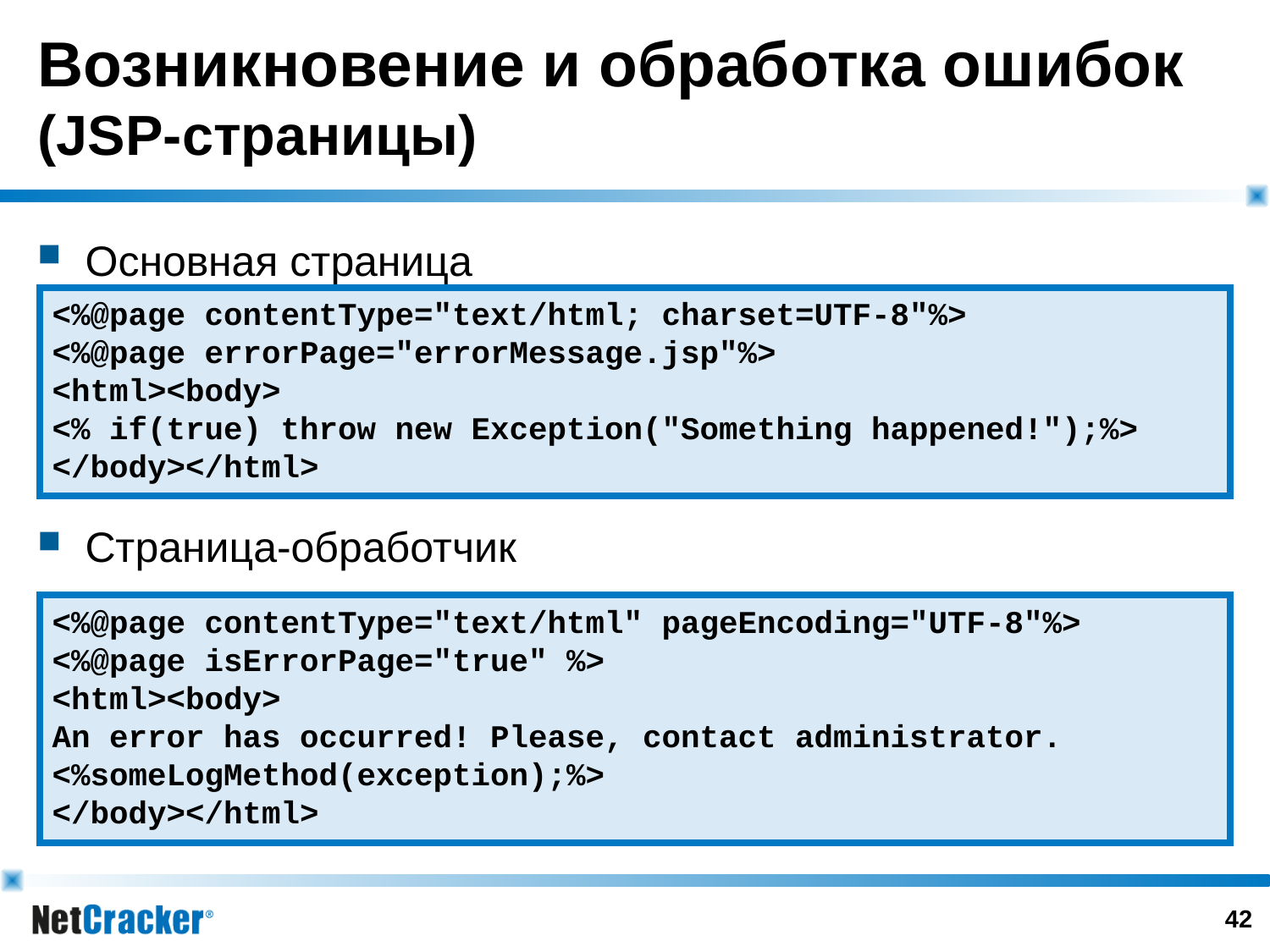

# Возникновение и обработка ошибок (JSP-страницы)
Основная страница

Страница-обработчик
<%@page contentType="text/html; charset=UTF-8"%>
<%@page errorPage="errorMessage.jsp"%>
<html><body>
<% if(true) throw new Exception("Something happened!");%>
</body></html>
<%@page contentType="text/html" pageEncoding="UTF-8"%>
<%@page isErrorPage="true" %>
<html><body>
An error has occurred! Please, contact administrator.
<%someLogMethod(exception);%>
</body></html>
42